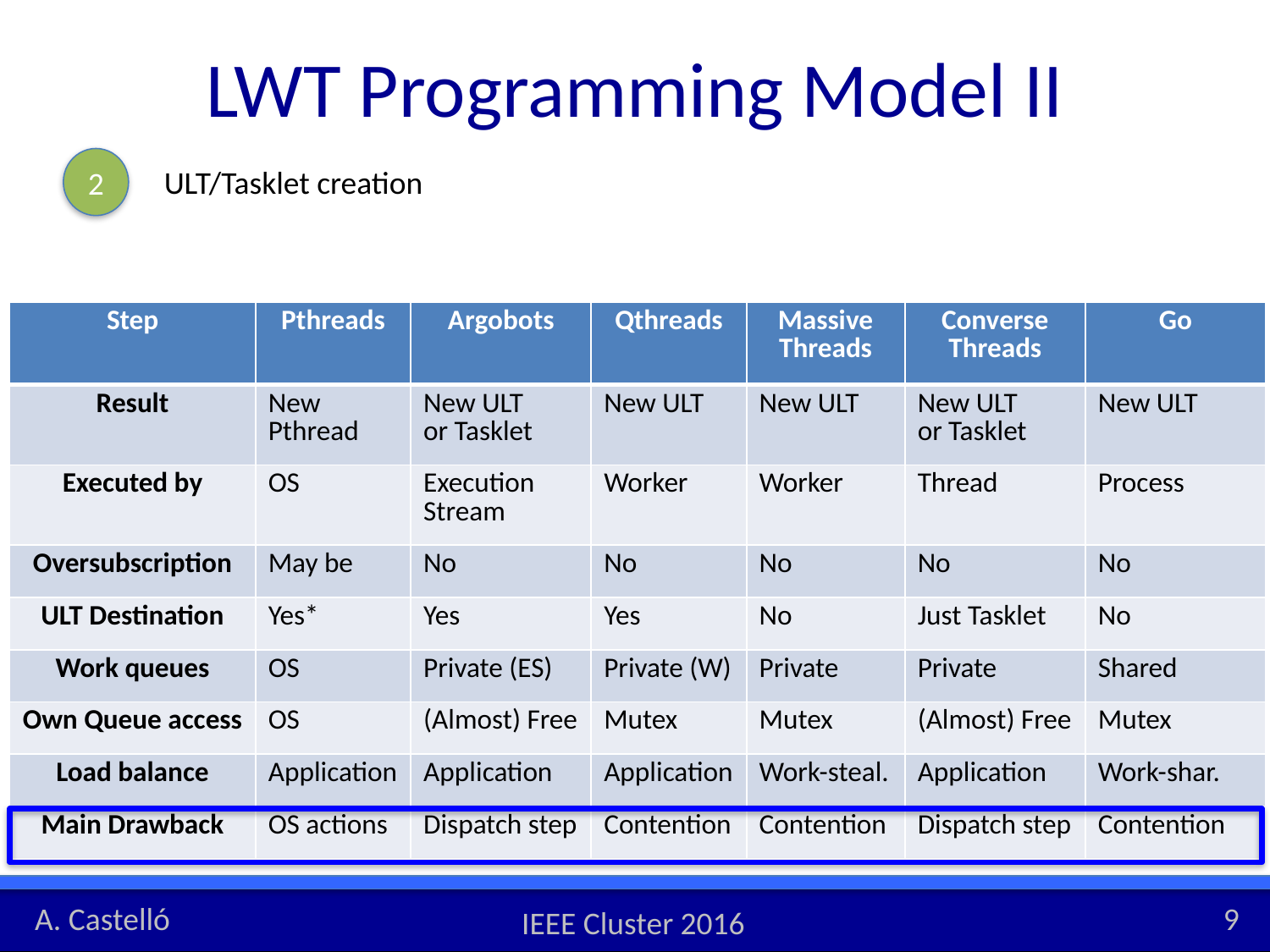

# LWT Programming Model II
2
ULT/Tasklet creation
| Step | Pthreads | Argobots | Qthreads | Massive Threads | Converse Threads | Go |
| --- | --- | --- | --- | --- | --- | --- |
| Result | New Pthread | New ULT or Tasklet | New ULT | New ULT | New ULT or Tasklet | New ULT |
| Executed by | OS | Execution Stream | Worker | Worker | Thread | Process |
| Oversubscription | May be | No | No | No | No | No |
| ULT Destination | Yes\* | Yes | Yes | No | Just Tasklet | No |
| Work queues | OS | Private (ES) | Private (W) | Private | Private | Shared |
| Own Queue access | OS | (Almost) Free | Mutex | Mutex | (Almost) Free | Mutex |
| Load balance | Application | Application | Application | Work-steal. | Application | Work-shar. |
| Main Drawback | OS actions | Dispatch step | Contention | Contention | Dispatch step | Contention |

A. Castelló
9
IEEE Cluster 2016